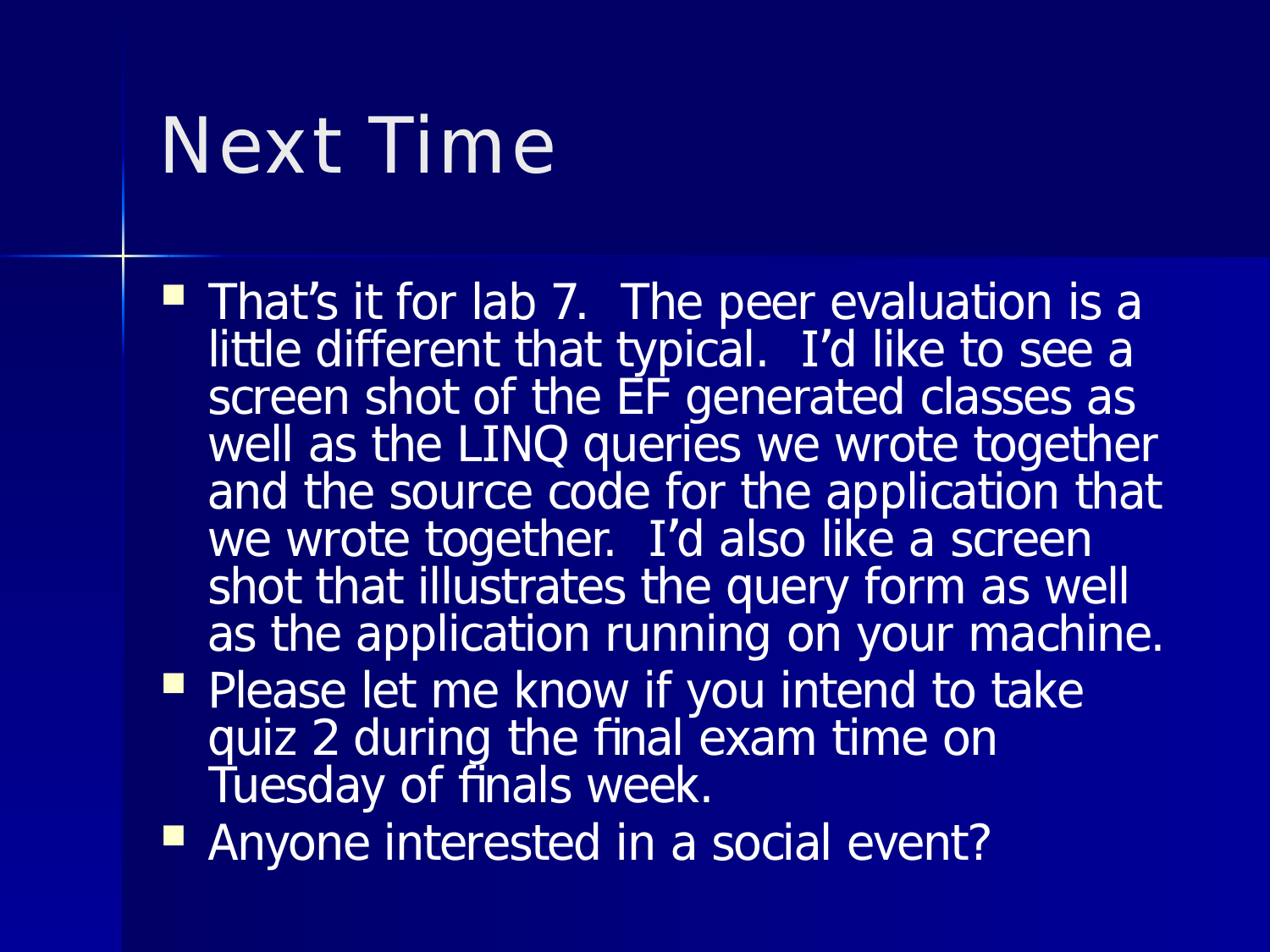

# Next Time
That’s it for lab 7.  The peer evaluation is a little different that typical.  I’d like to see a screen shot of the EF generated classes as well as the LINQ queries we wrote together and the source code for the application that we wrote together.  I’d also like a screen shot that illustrates the query form as well as the application running on your machine.
Please let me know if you intend to take quiz 2 during the final exam time on Tuesday of finals week.
Anyone interested in a social event?